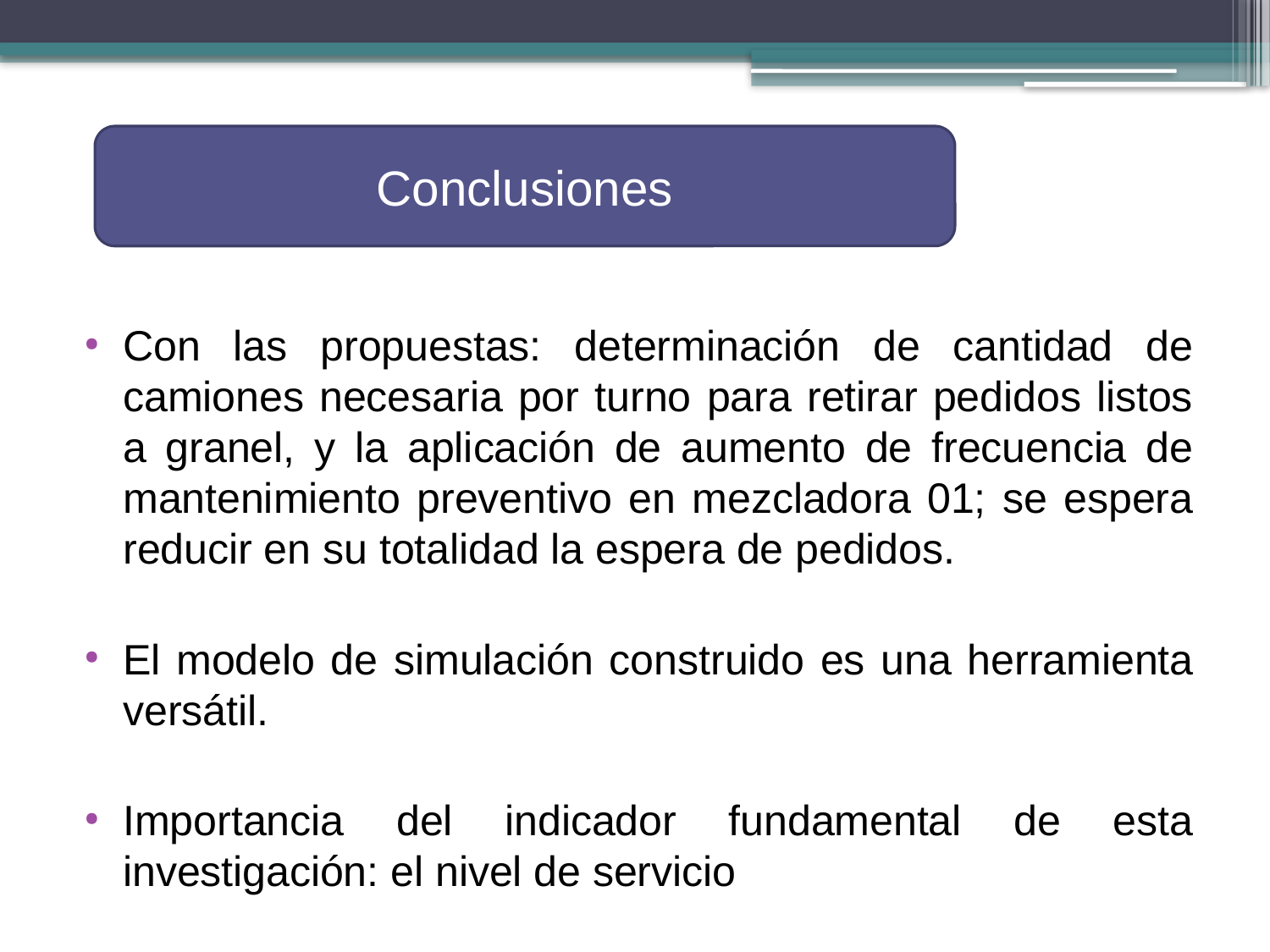

Conclusiones
Con las propuestas: determinación de cantidad de camiones necesaria por turno para retirar pedidos listos a granel, y la aplicación de aumento de frecuencia de mantenimiento preventivo en mezcladora 01; se espera reducir en su totalidad la espera de pedidos.

El modelo de simulación construido es una herramienta versátil.

Importancia del indicador fundamental de esta investigación: el nivel de servicio